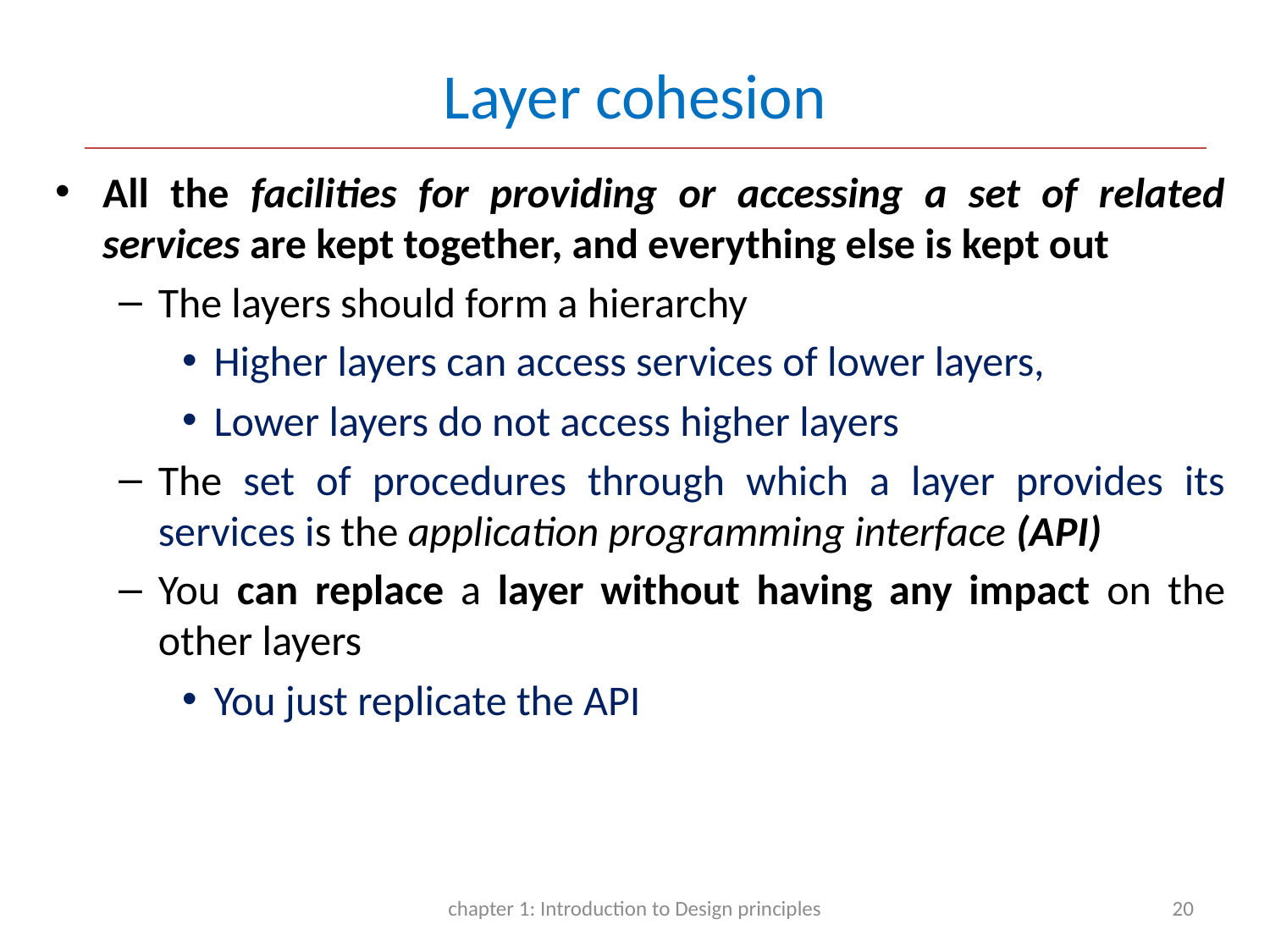

# Layer cohesion
All the facilities for providing or accessing a set of related services are kept together, and everything else is kept out
The layers should form a hierarchy
Higher layers can access services of lower layers,
Lower layers do not access higher layers
The set of procedures through which a layer provides its services is the application programming interface (API)
You can replace a layer without having any impact on the other layers
You just replicate the API

chapter 1: Introduction to Design principles
20